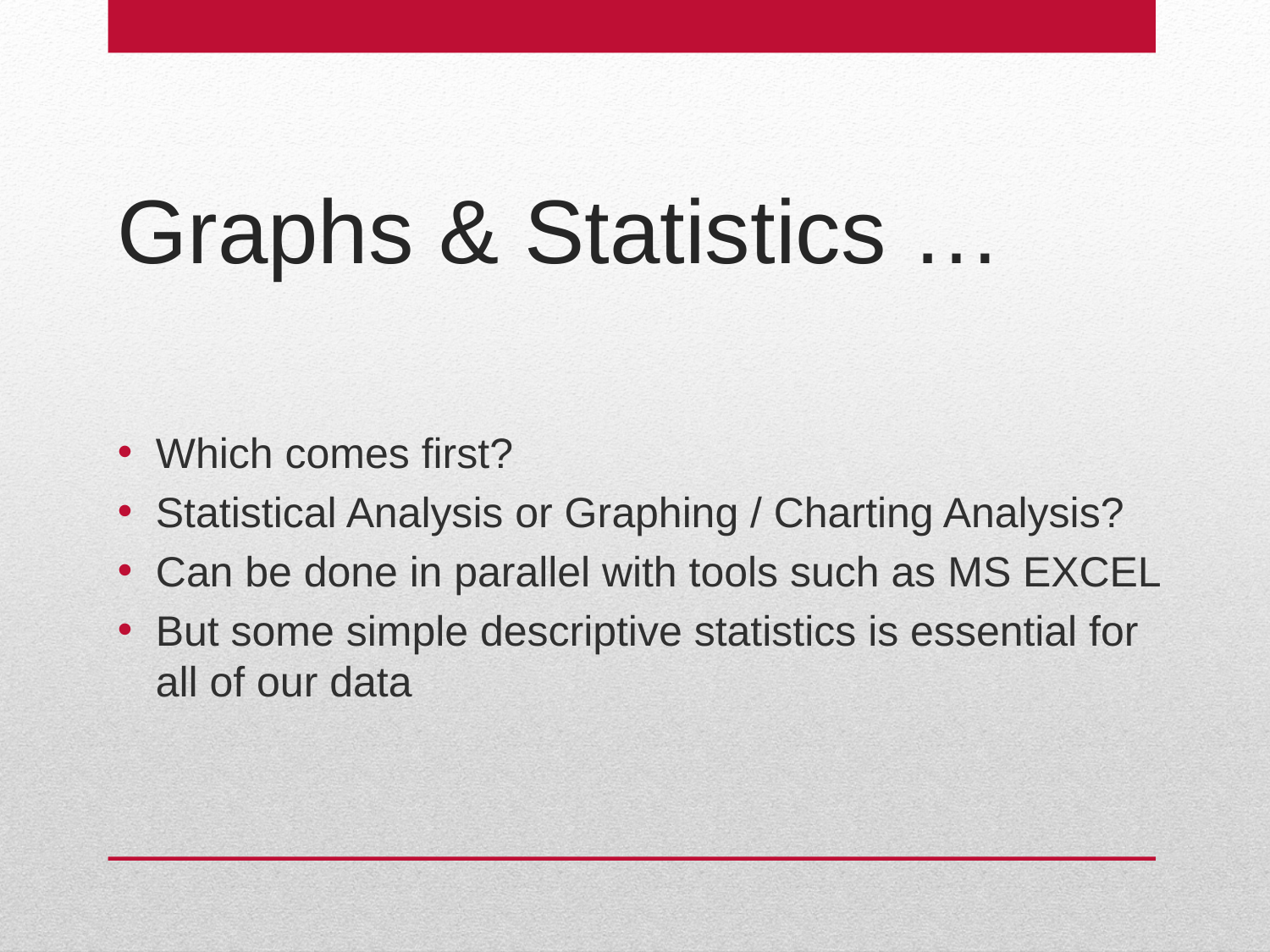

# Graphs & Statistics …
Which comes first?
Statistical Analysis or Graphing / Charting Analysis?
Can be done in parallel with tools such as MS EXCEL
But some simple descriptive statistics is essential for all of our data